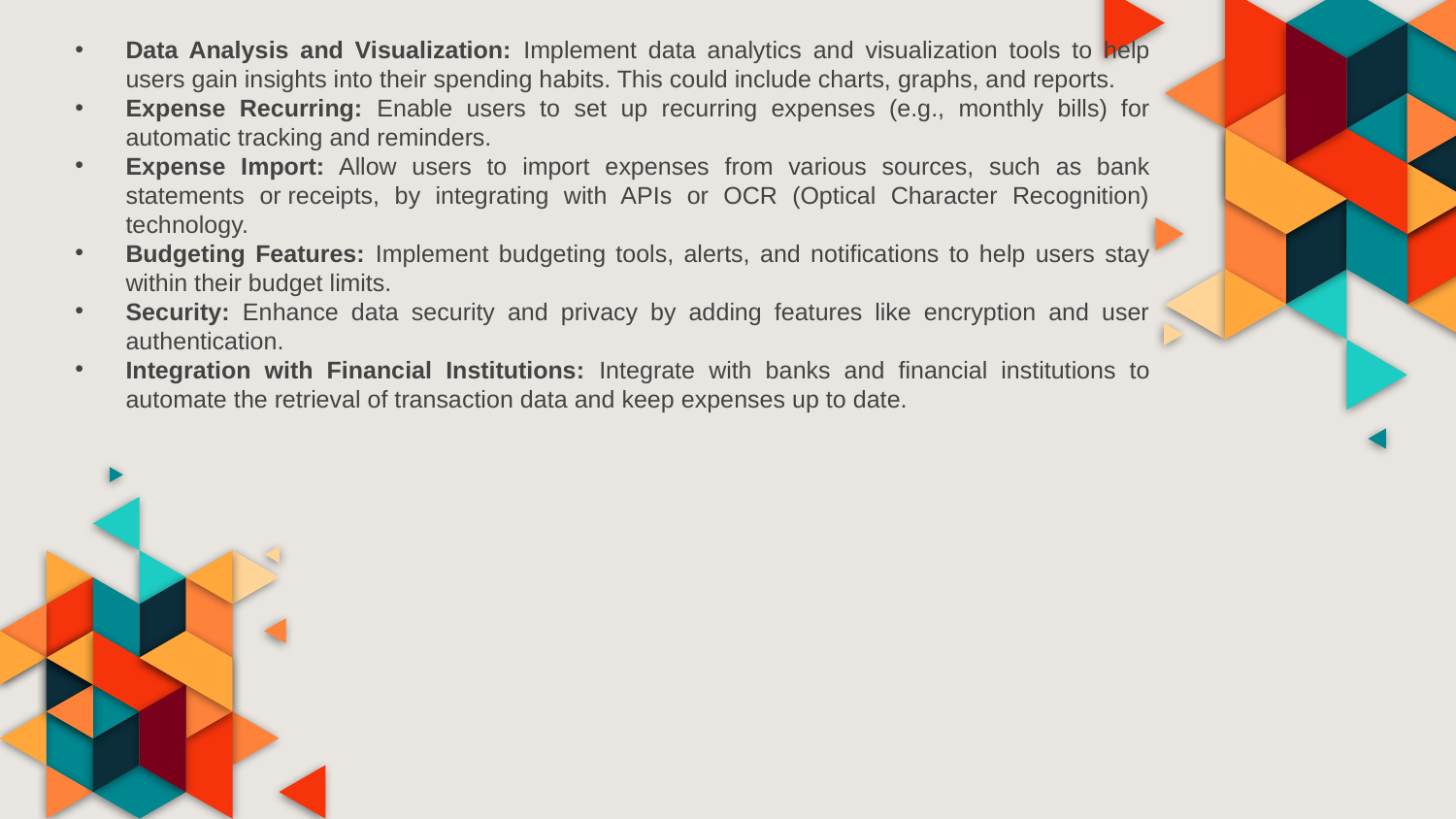

Data Analysis and Visualization: Implement data analytics and visualization tools to help users gain insights into their spending habits. This could include charts, graphs, and reports.
Expense Recurring: Enable users to set up recurring expenses (e.g., monthly bills) for automatic tracking and reminders.
Expense Import: Allow users to import expenses from various sources, such as bank statements or receipts, by integrating with APIs or OCR (Optical Character Recognition) technology.
Budgeting Features: Implement budgeting tools, alerts, and notifications to help users stay within their budget limits.
Security: Enhance data security and privacy by adding features like encryption and user authentication.
Integration with Financial Institutions: Integrate with banks and financial institutions to automate the retrieval of transaction data and keep expenses up to date.